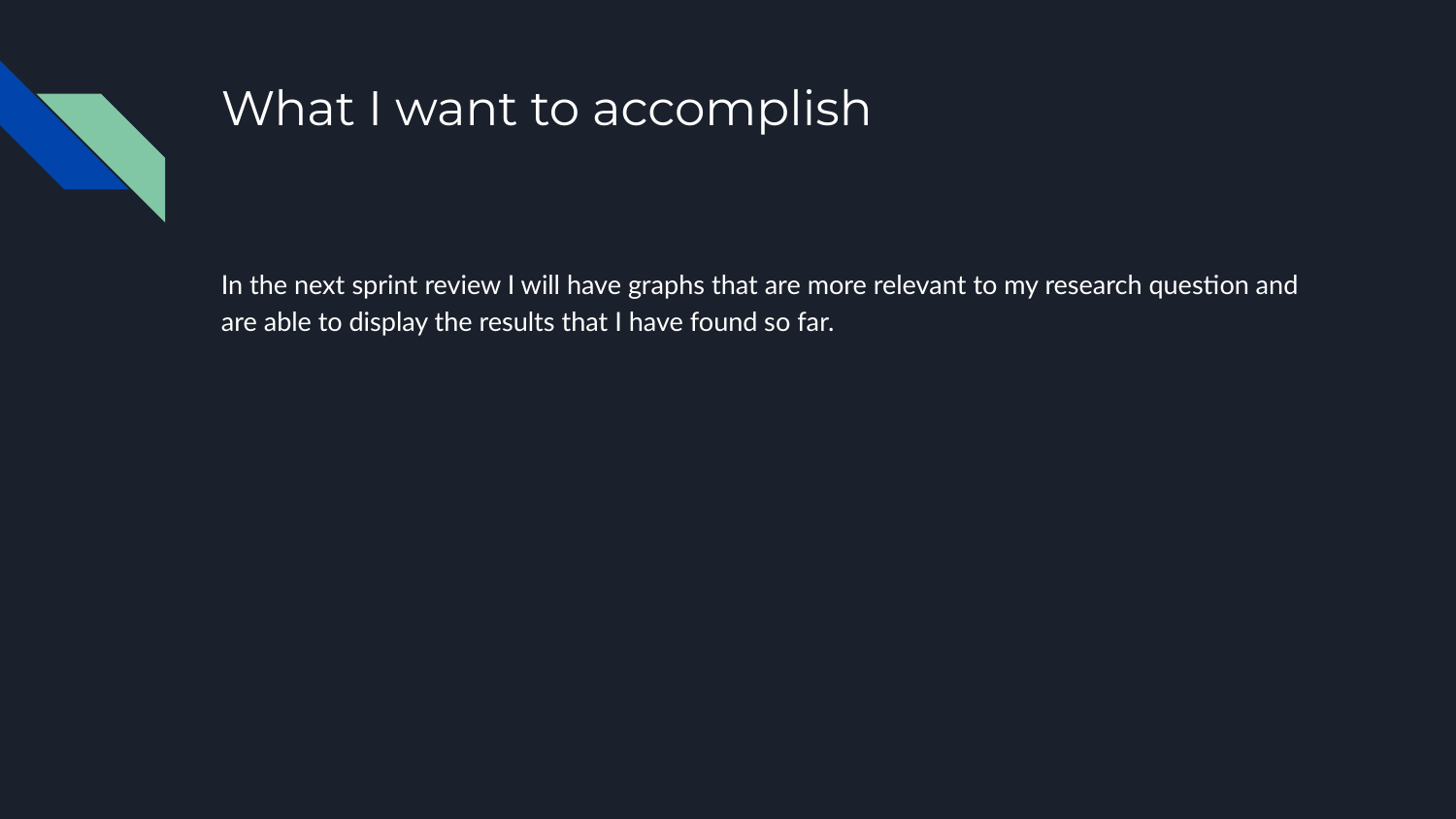

# What I want to accomplish
In the next sprint review I will have graphs that are more relevant to my research question and are able to display the results that I have found so far.